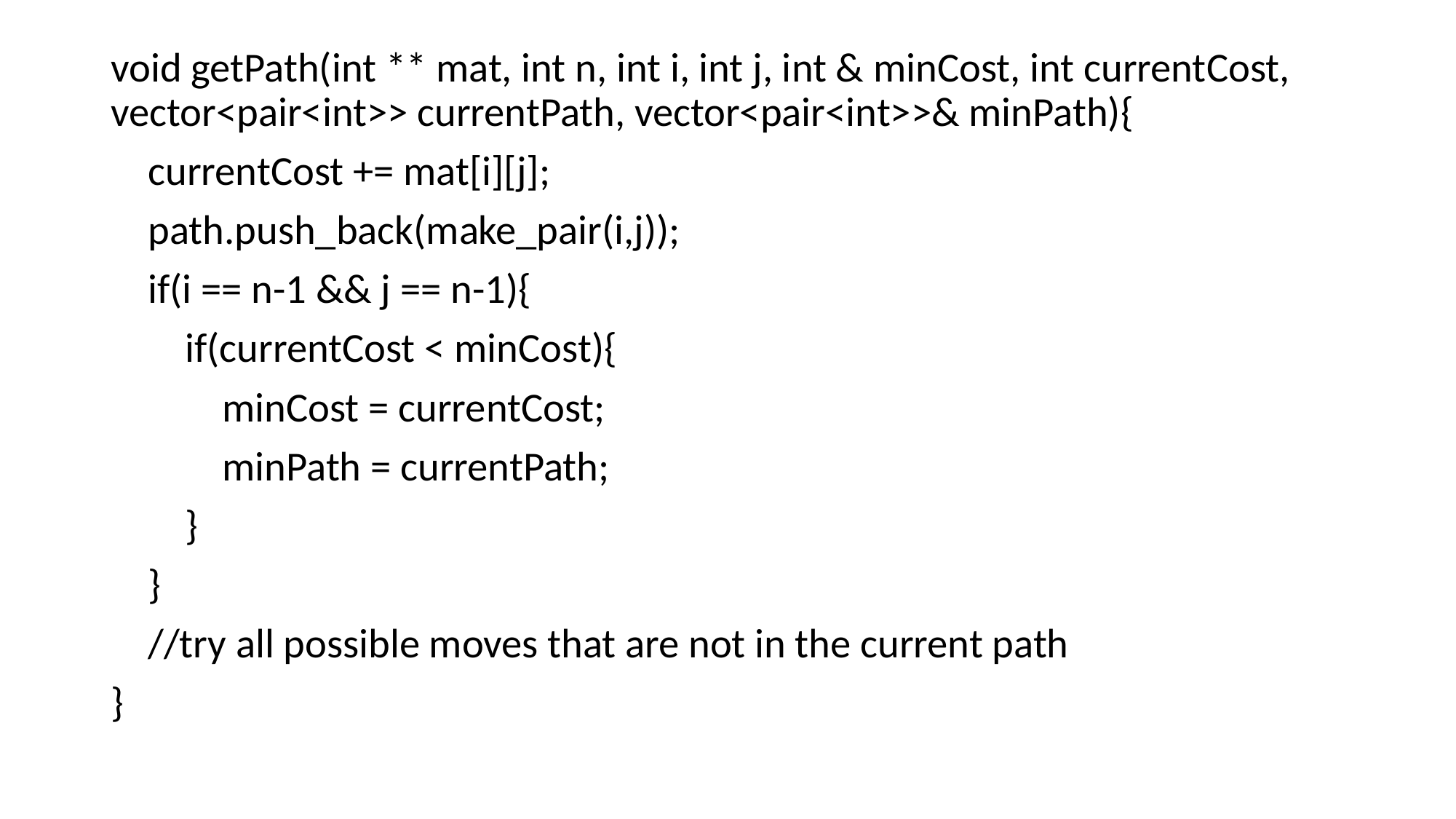

void getPath(int ** mat, int n, int i, int j, int & minCost, int currentCost, vector<pair<int>> currentPath, vector<pair<int>>& minPath){
    currentCost += mat[i][j];
    path.push_back(make_pair(i,j));
    if(i == n-1 && j == n-1){
        if(currentCost < minCost){
            minCost = currentCost;
            minPath = currentPath;
        }
    }
    //try all possible moves that are not in the current path
}